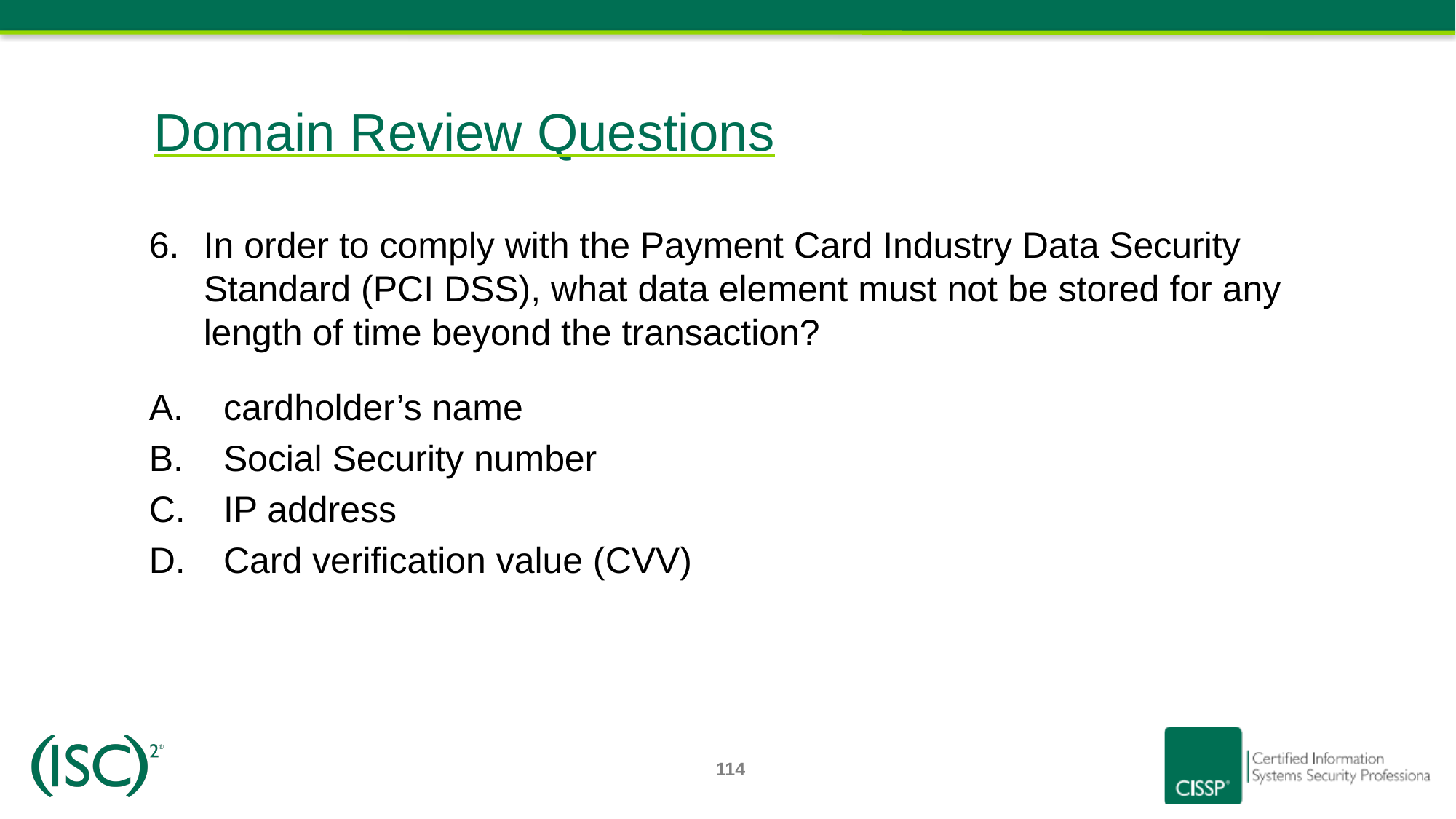

# Domain Review Questions
In order to comply with the Payment Card Industry Data Security Standard (PCI DSS), what data element must not be stored for any length of time beyond the transaction?
cardholder’s name
Social Security number
IP address
Card verification value (CVV)